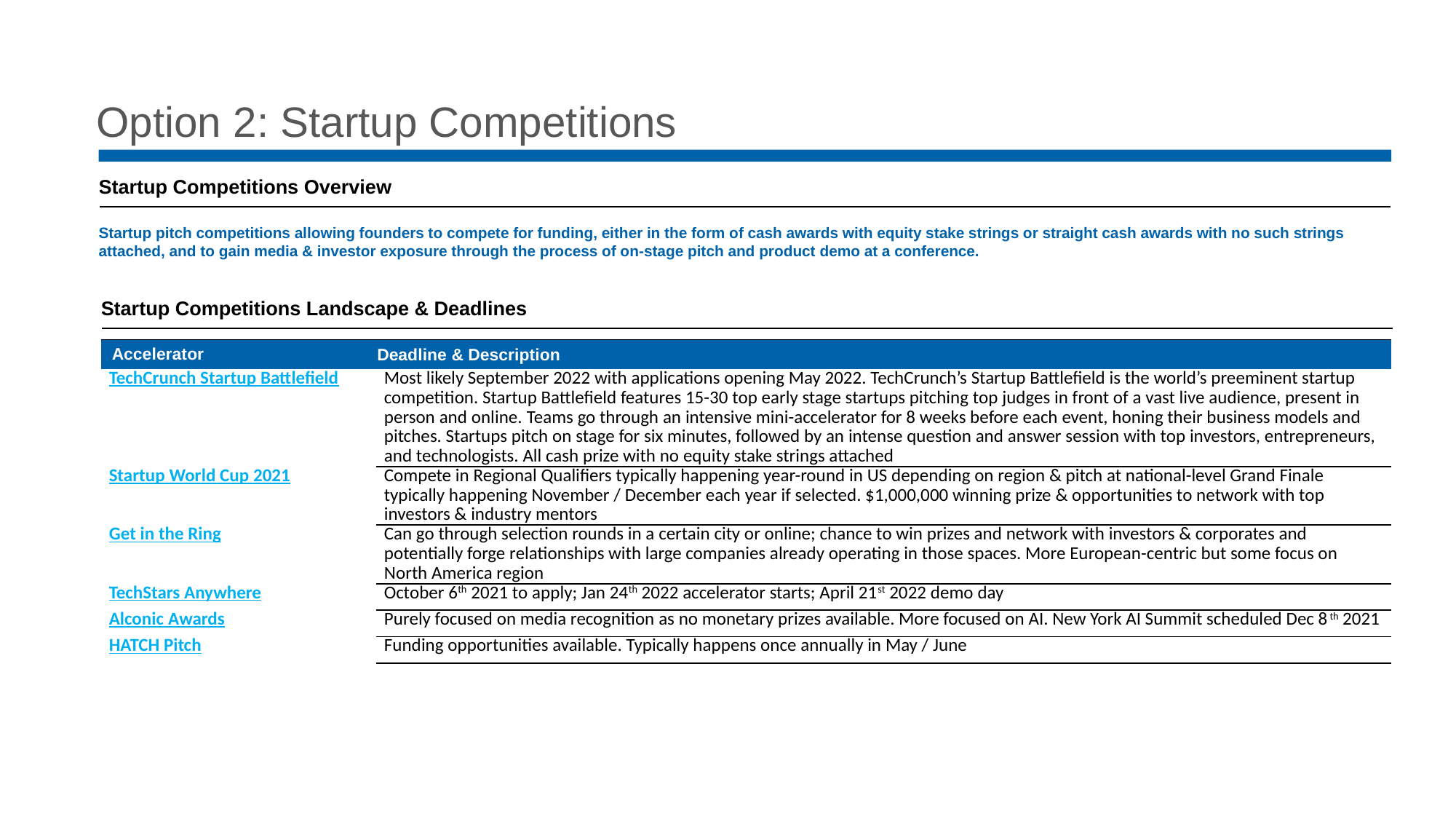

# Option 2: Startup Competitions

| Startup Competitions Overview |
| --- |
Startup pitch competitions allowing founders to compete for funding, either in the form of cash awards with equity stake strings or straight cash awards with no such strings attached, and to gain media & investor exposure through the process of on-stage pitch and product demo at a conference.
| Startup Competitions Landscape & Deadlines |
| --- |
| Accelerator | Deadline & Description |
| --- | --- |
| TechCrunch Startup Battlefield | Most likely September 2022 with applications opening May 2022. TechCrunch’s Startup Battlefield is the world’s preeminent startup competition. Startup Battlefield features 15-30 top early stage startups pitching top judges in front of a vast live audience, present in person and online. Teams go through an intensive mini-accelerator for 8 weeks before each event, honing their business models and pitches. Startups pitch on stage for six minutes, followed by an intense question and answer session with top investors, entrepreneurs, and technologists. All cash prize with no equity stake strings attached |
| Startup World Cup 2021 | Compete in Regional Qualifiers typically happening year-round in US depending on region & pitch at national-level Grand Finale typically happening November / December each year if selected. $1,000,000 winning prize & opportunities to network with top investors & industry mentors |
| Get in the Ring | Can go through selection rounds in a certain city or online; chance to win prizes and network with investors & corporates and potentially forge relationships with large companies already operating in those spaces. More European-centric but some focus on North America region |
| TechStars Anywhere | October 6th 2021 to apply; Jan 24th 2022 accelerator starts; April 21st 2022 demo day |
| Alconic Awards | Purely focused on media recognition as no monetary prizes available. More focused on AI. New York AI Summit scheduled Dec 8th 2021 |
| HATCH Pitch | Funding opportunities available. Typically happens once annually in May / June |